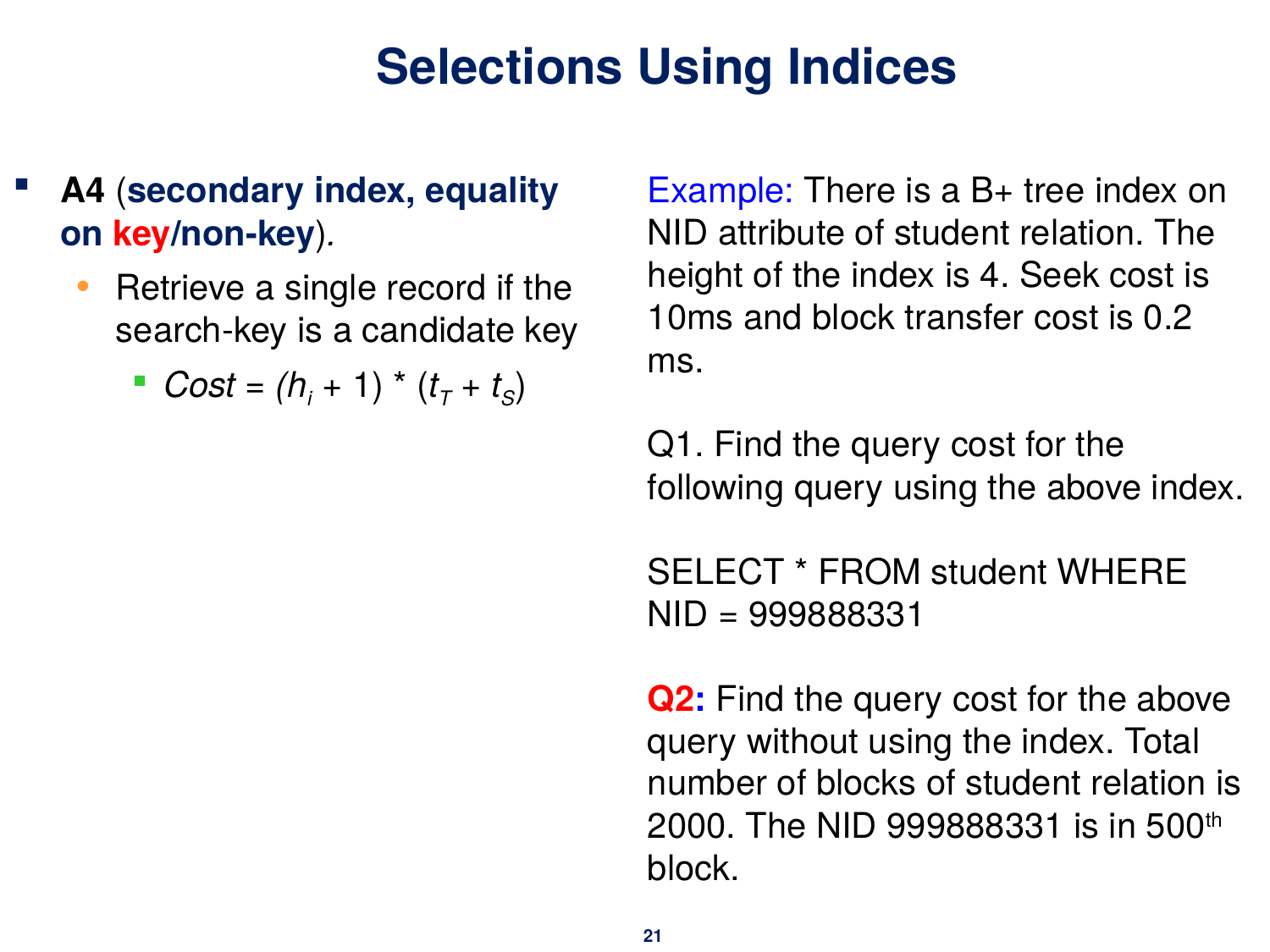

# Selections Using Indices
A4 (secondary index, equality on key/non-key).
Retrieve a single record if the search-key is a candidate key
Cost = (hi + 1) * (tT + tS)

Example: There is a B+ tree index on NID attribute of student relation. The height of the index is 4. Seek cost is 10ms and block transfer cost is 0.2 ms.

Q1. Find the query cost for the following query using the above index.

SELECT * FROM student WHERE NID = 999888331

Q2: Find the query cost for the above query without using the index. Total number of blocks of student relation is 2000. The NID 999888331 is in 500th block.